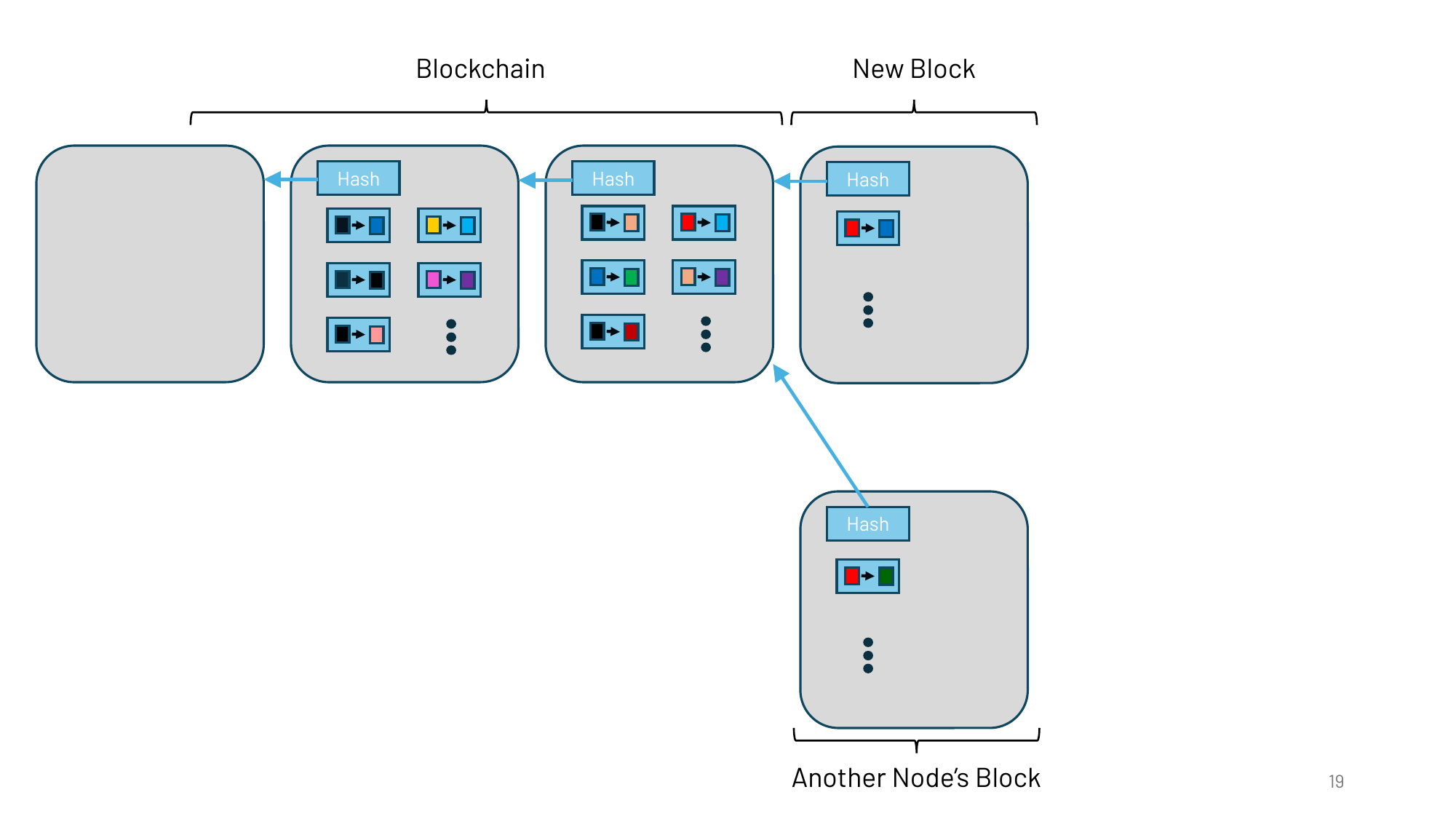

Blockchain
New Block

Hash
Hash
Hash

Hash

Another Node’s Block
19